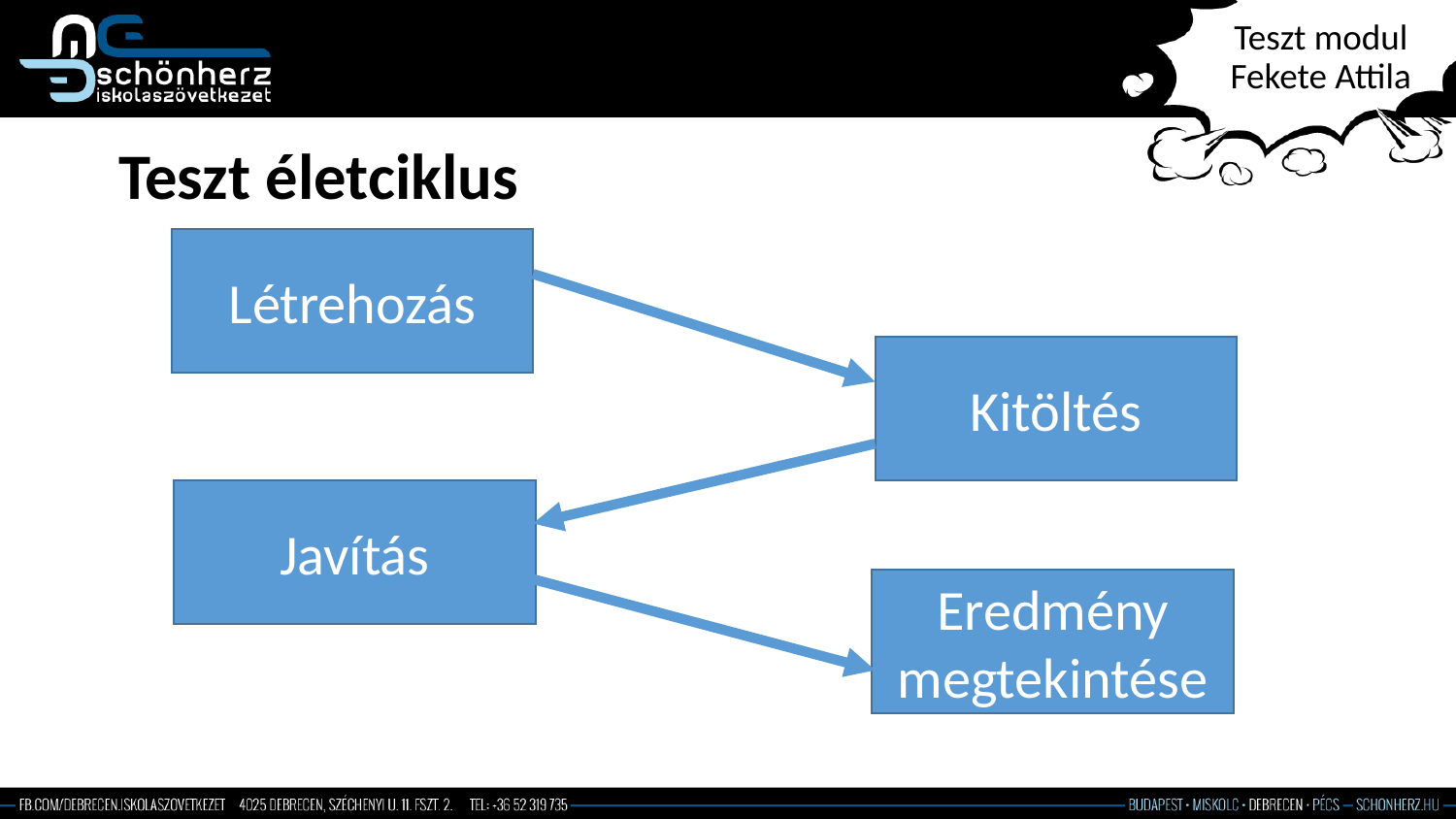

# Teszt modul Fekete Attila
Teszt életciklus
Létrehozás
Kitöltés
Javítás
Eredmény megtekintése